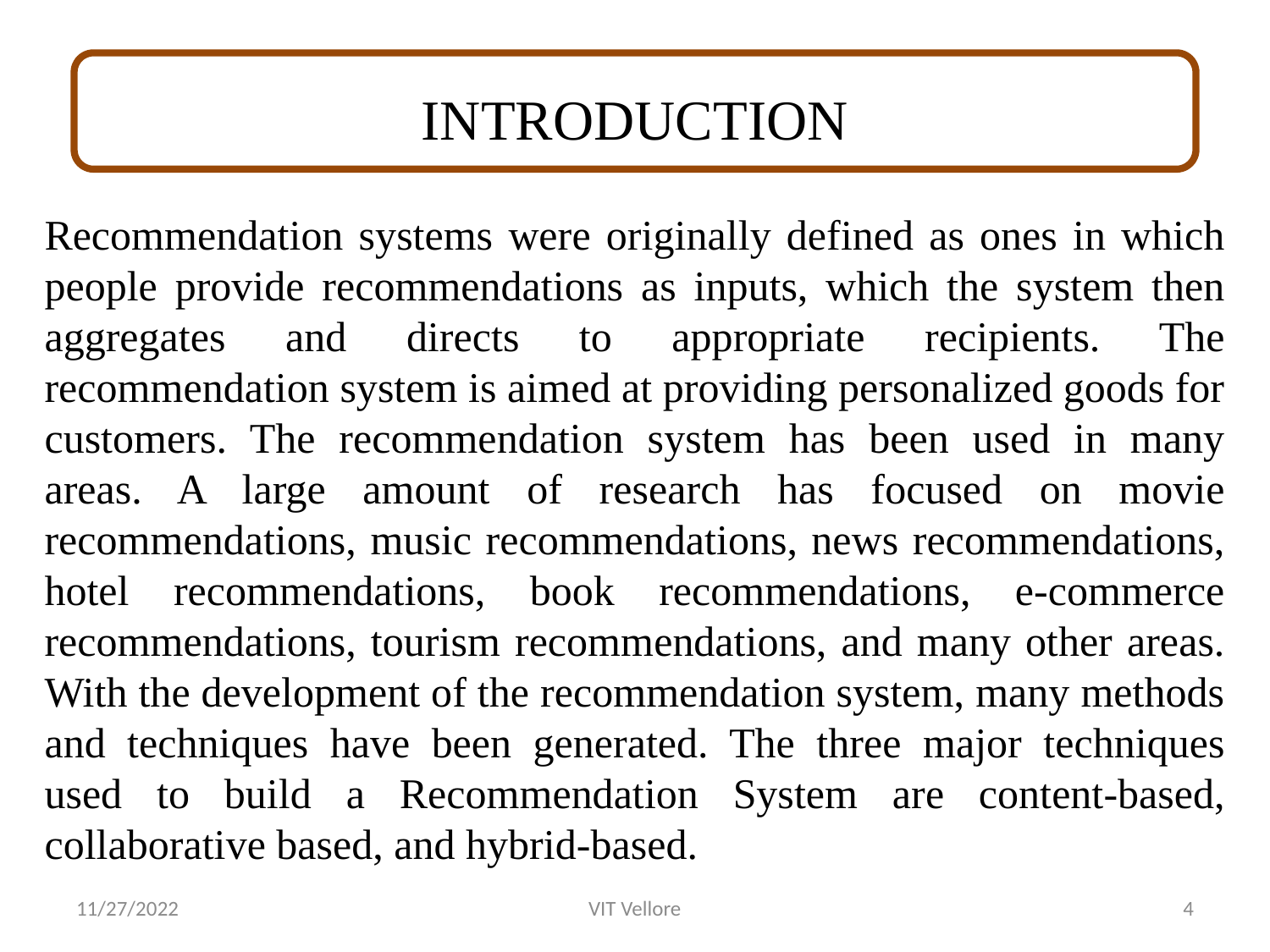

# INTRODUCTION

Recommendation systems were originally defined as ones in which people provide recommendations as inputs, which the system then aggregates and directs to appropriate recipients. The recommendation system is aimed at providing personalized goods for customers. The recommendation system has been used in many areas. A large amount of research has focused on movie recommendations, music recommendations, news recommendations, hotel recommendations, book recommendations, e-commerce recommendations, tourism recommendations, and many other areas. With the development of the recommendation system, many methods and techniques have been generated. The three major techniques used to build a Recommendation System are content-based, collaborative based, and hybrid-based.

11/27/2022
VIT Vellore
4